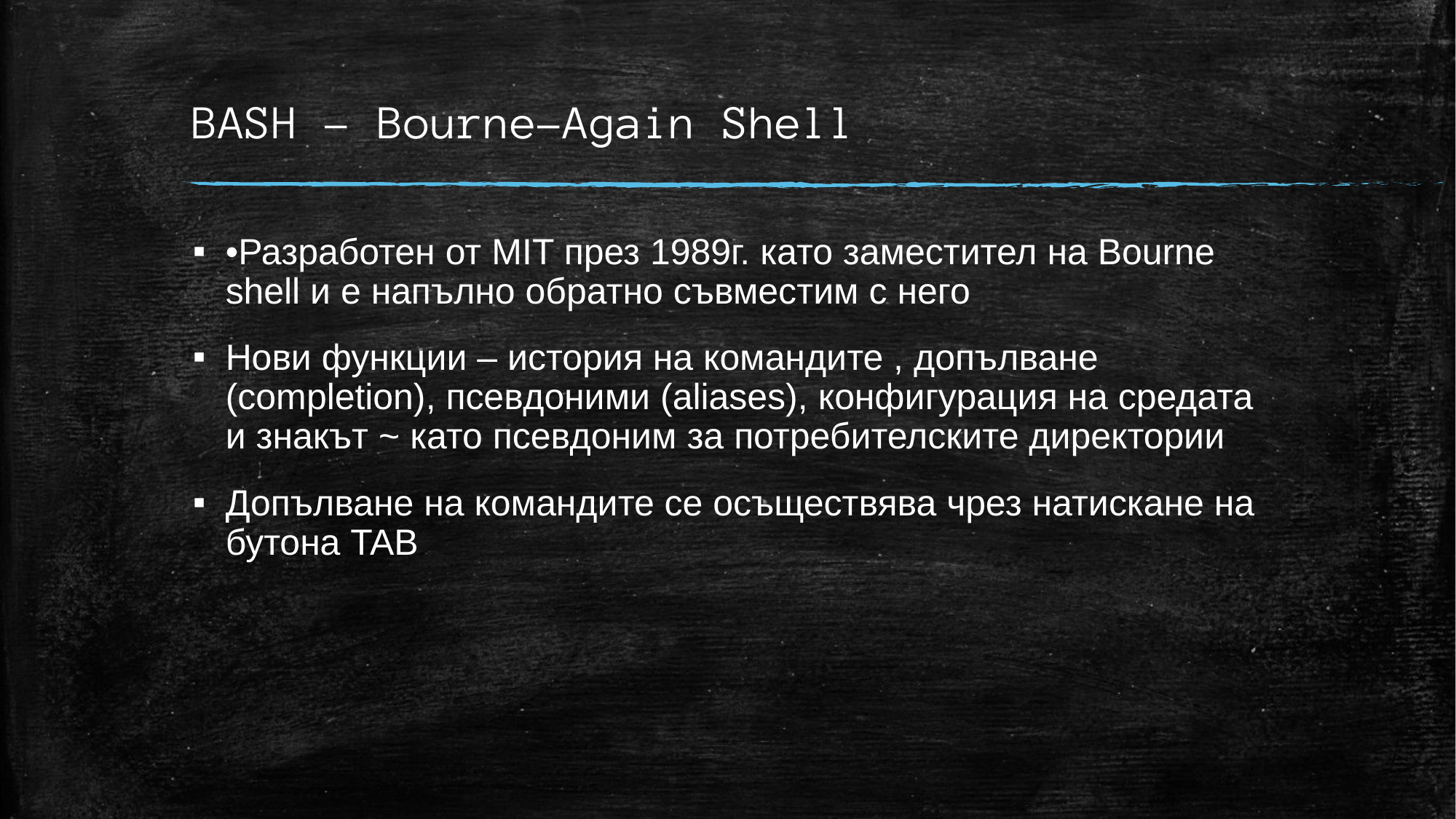

# BASH – Bourne-Again Shell
•Разработен от MIT през 1989г. като заместител на Bourne shell и е напълно обратно съвместим с него
Нови функции – история на командите , допълване (completion), псевдоними (aliases), конфигурация на средата и знакът ~ като псевдоним за потребителските директории
Допълване на командите се осъществява чрез натискане на бутона TAB